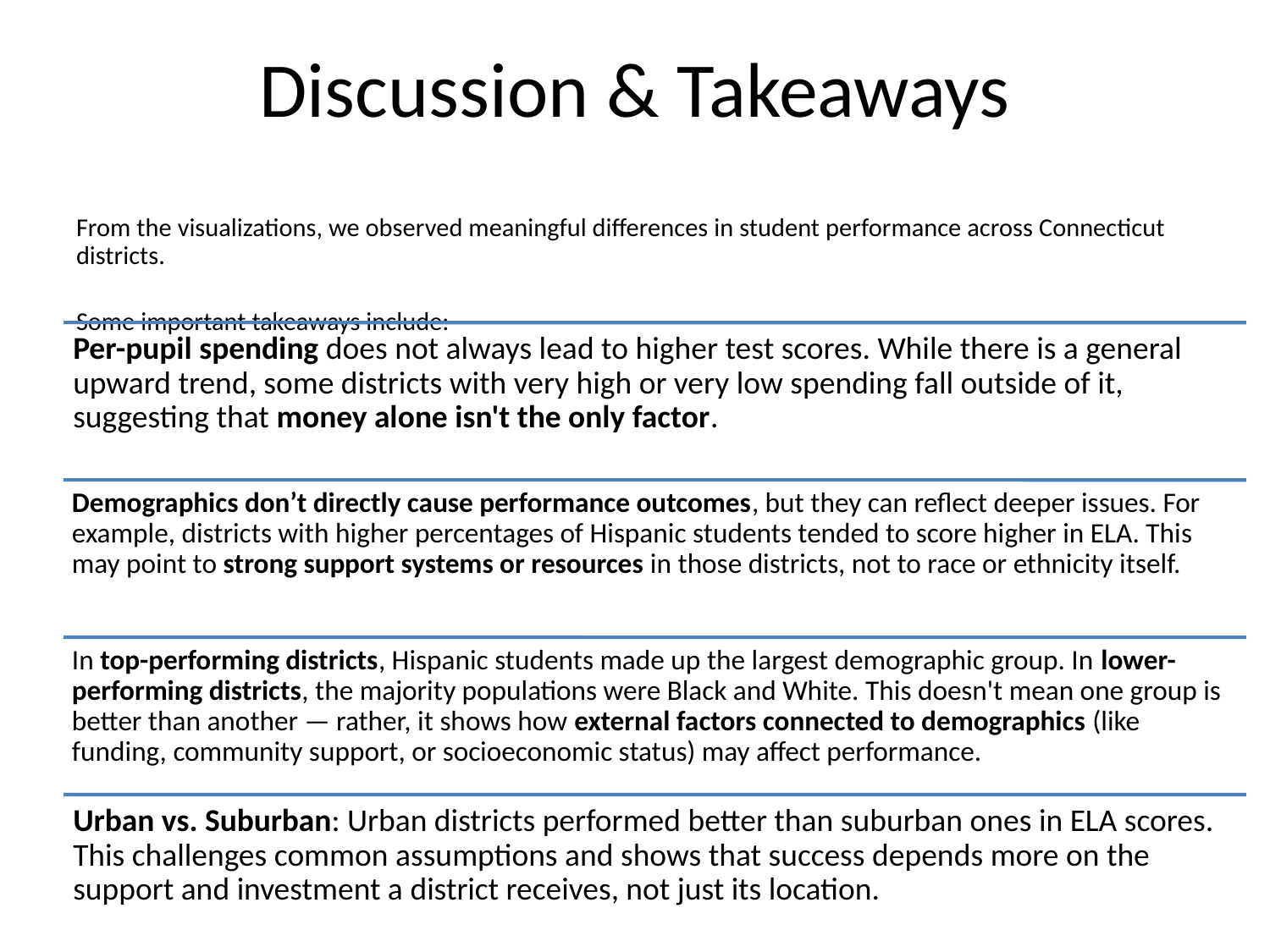

# Discussion & Takeaways
From the visualizations, we observed meaningful differences in student performance across Connecticut districts.

Some important takeaways include:

Per-pupil spending does not always lead to higher test scores. While there is a general upward trend, some districts with very high or very low spending fall outside of it, suggesting that money alone isn't the only factor.
Demographics don’t directly cause performance outcomes, but they can reflect deeper issues. For example, districts with higher percentages of Hispanic students tended to score higher in ELA. This may point to strong support systems or resources in those districts, not to race or ethnicity itself.
In top-performing districts, Hispanic students made up the largest demographic group. In lower-performing districts, the majority populations were Black and White. This doesn't mean one group is better than another — rather, it shows how external factors connected to demographics (like funding, community support, or socioeconomic status) may affect performance.
Urban vs. Suburban: Urban districts performed better than suburban ones in ELA scores. This challenges common assumptions and shows that success depends more on the support and investment a district receives, not just its location.